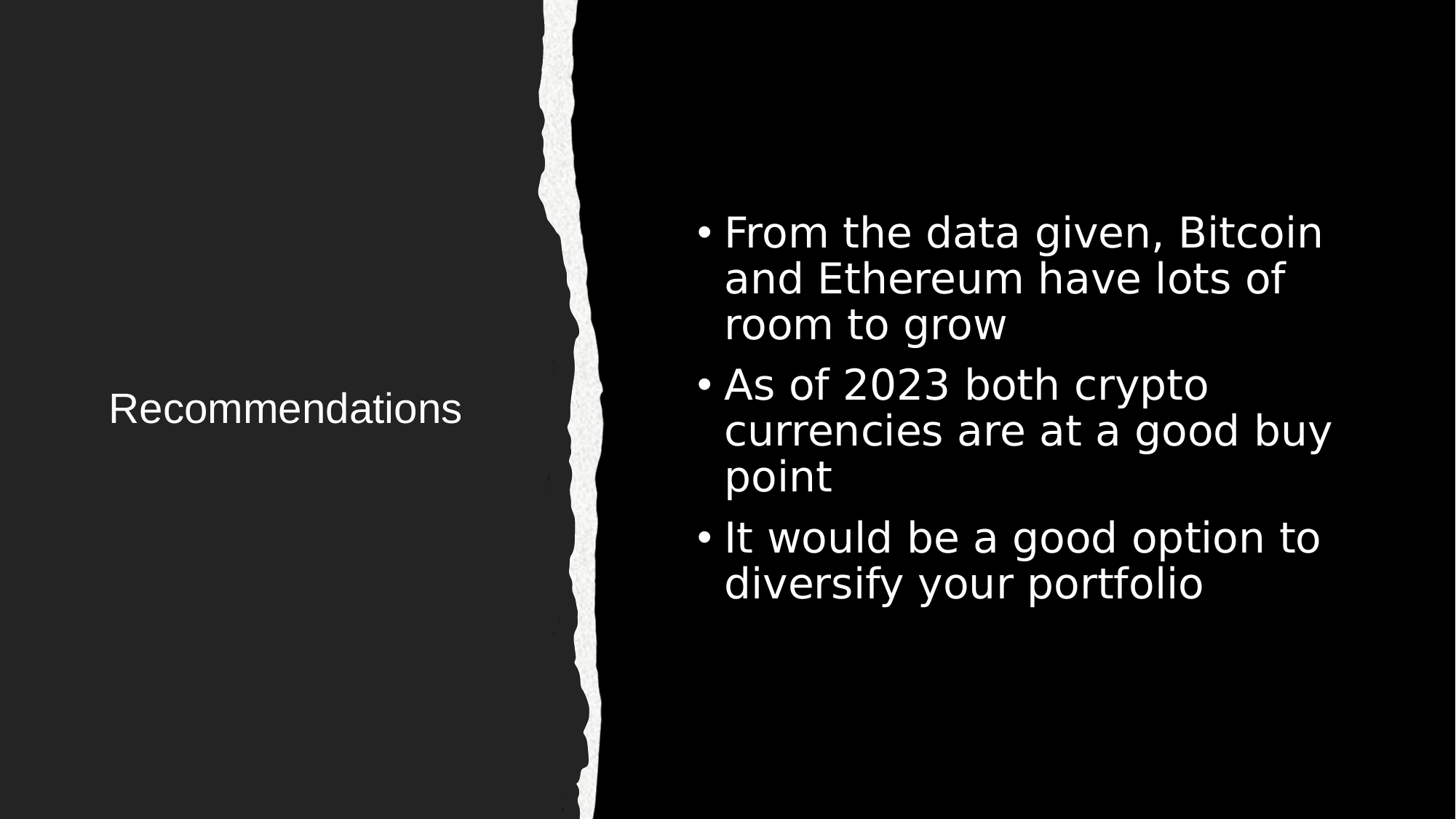

# Recommendations
From the data given, Bitcoin and Ethereum have lots of room to grow
As of 2023 both crypto currencies are at a good buy point
It would be a good option to diversify your portfolio